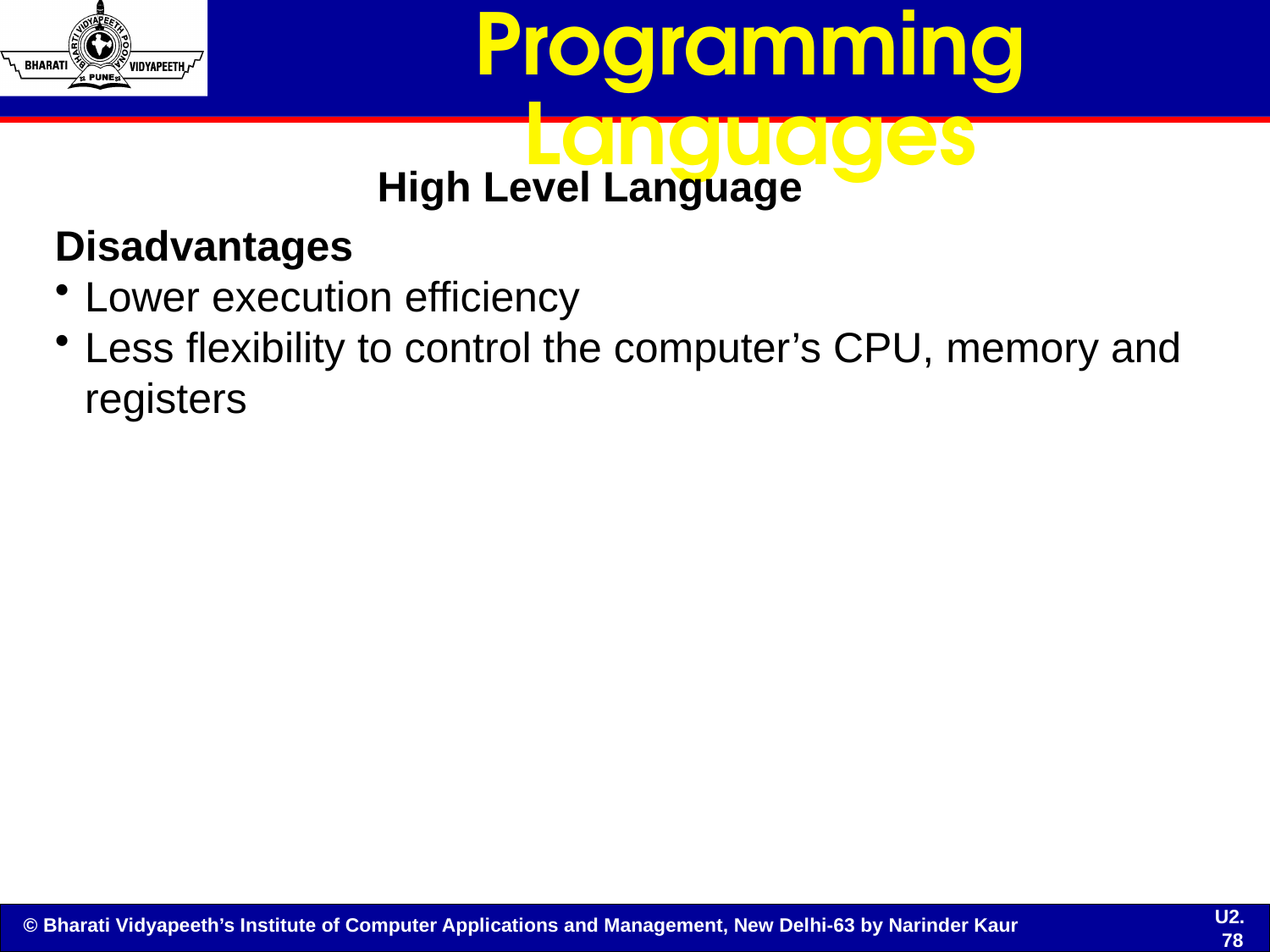

# Programming Languages
High Level Language
Disadvantages
Lower execution efficiency
Less flexibility to control the computer’s CPU, memory and registers